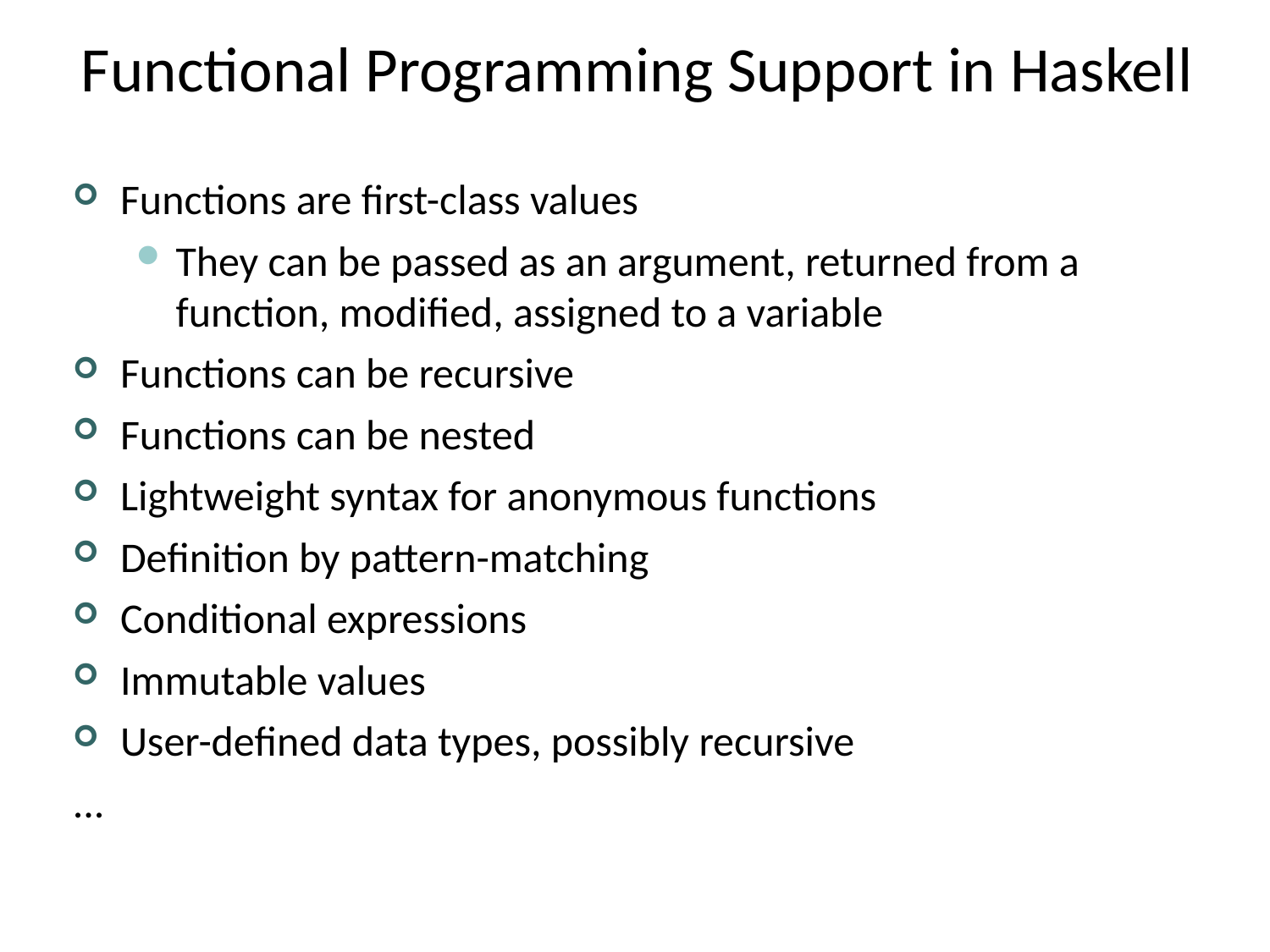

# Functional Programming Support in Haskell
Functions are first-class values
They can be passed as an argument, returned from a function, modified, assigned to a variable
Functions can be recursive
Functions can be nested
Lightweight syntax for anonymous functions
Definition by pattern-matching
Conditional expressions
Immutable values
User-defined data types, possibly recursive
...